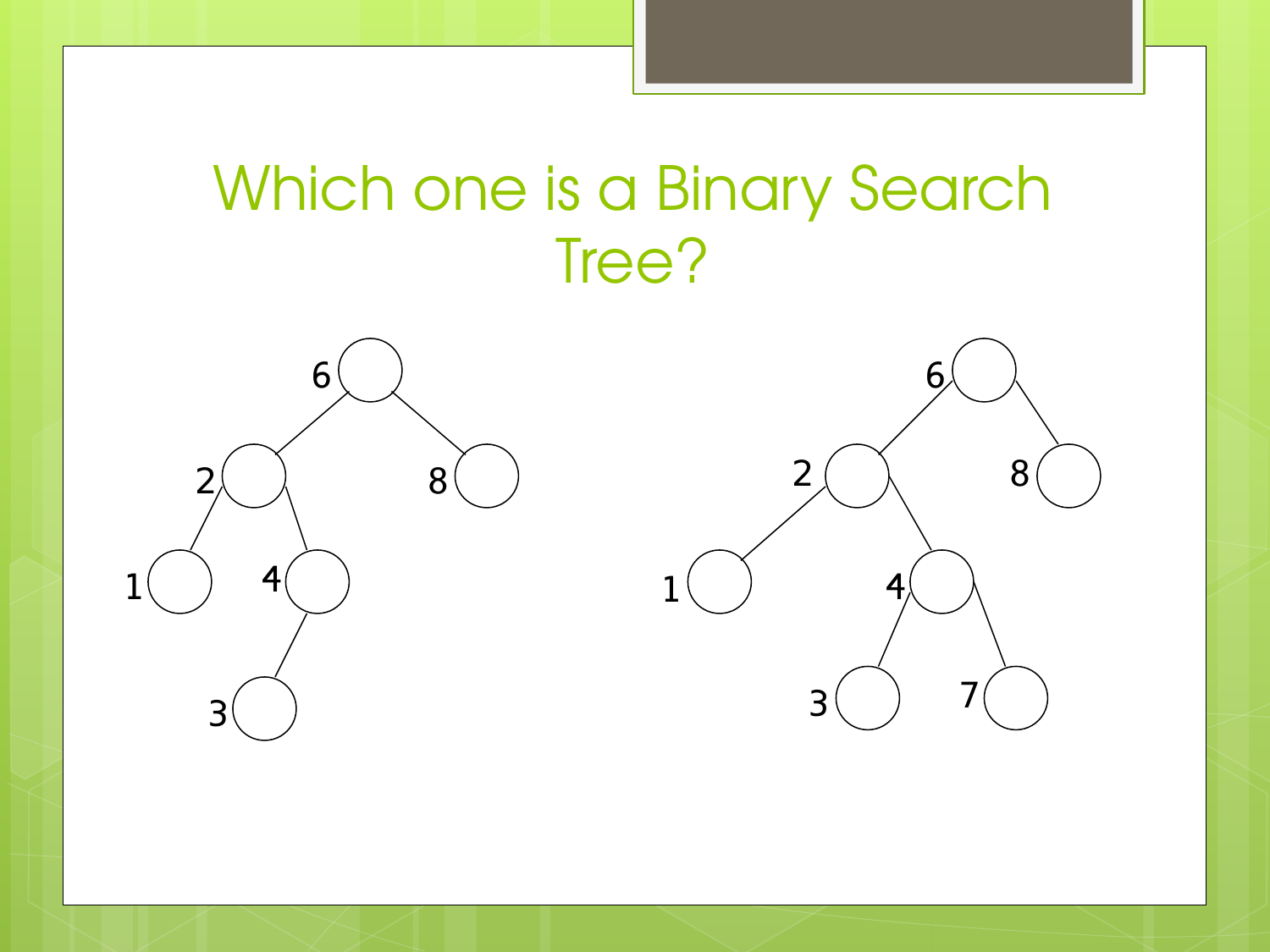

# Which one is a Binary Search Tree?

6
6

2

8
2
8

4

1
4
1

7
3

3